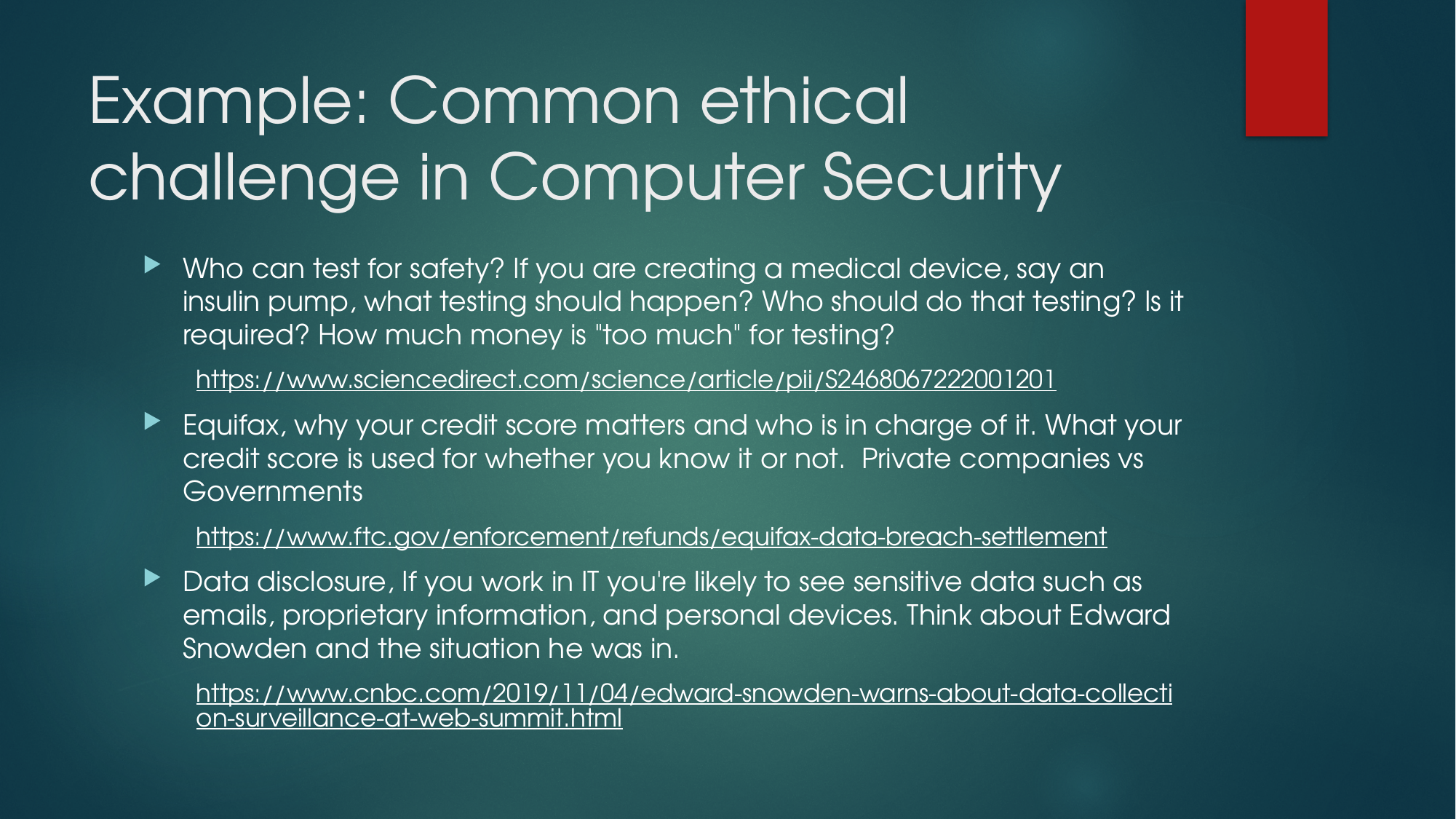

# Example: Common ethical challenge in Computer Security
Who can test for safety? If you are creating a medical device, say an insulin pump, what testing should happen? Who should do that testing? Is it required? How much money is "too much" for testing?
https://www.sciencedirect.com/science/article/pii/S2468067222001201
Equifax, why your credit score matters and who is in charge of it. What your credit score is used for whether you know it or not.  Private companies vs Governments
https://www.ftc.gov/enforcement/refunds/equifax-data-breach-settlement
Data disclosure, If you work in IT you're likely to see sensitive data such as emails, proprietary information, and personal devices. Think about Edward Snowden and the situation he was in.
https://www.cnbc.com/2019/11/04/edward-snowden-warns-about-data-collection-surveillance-at-web-summit.html